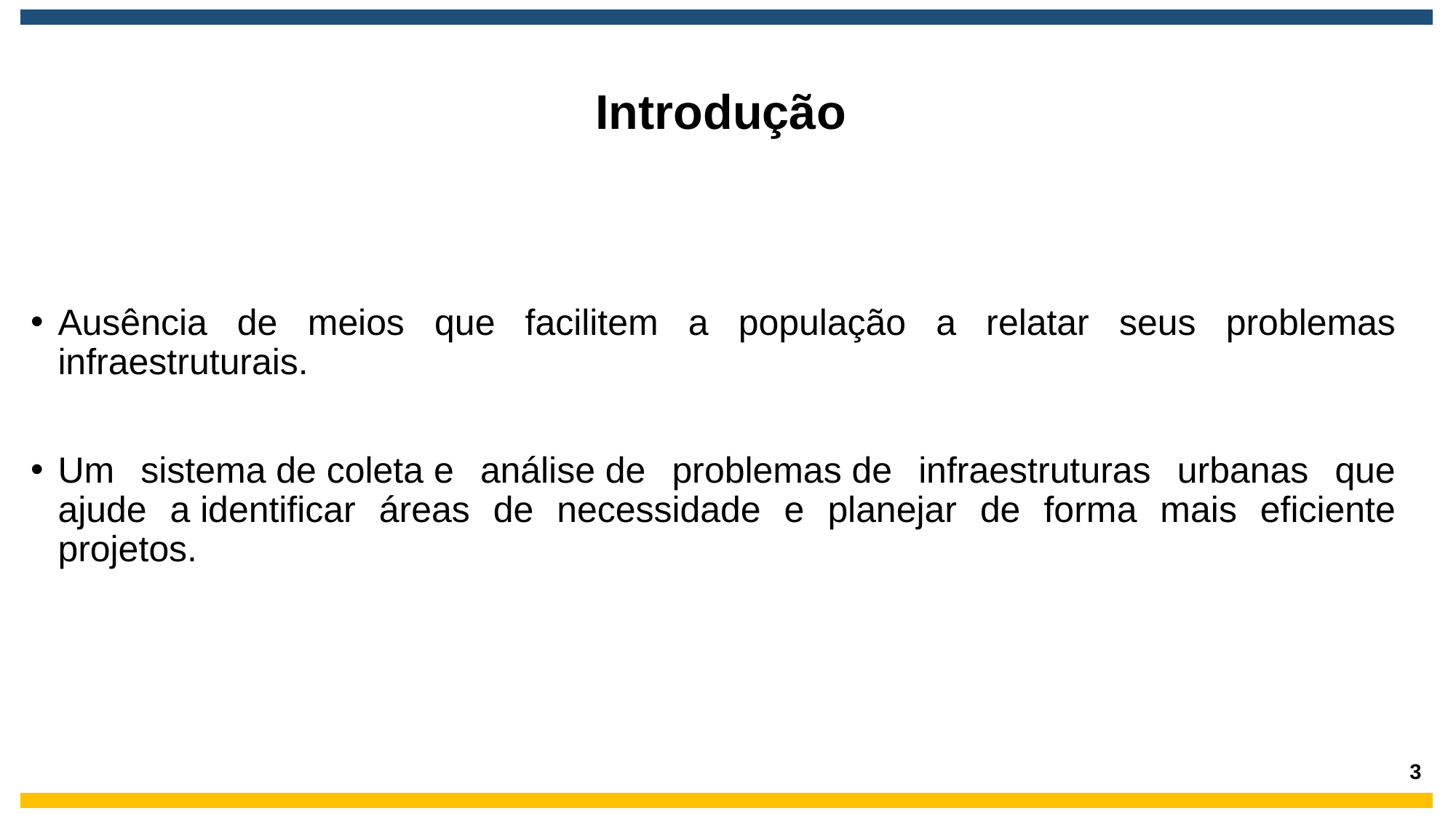

Introdução

Ausência de meios que facilitem a população a relatar seus problemas infraestruturais.

Um sistema de coleta e análise de problemas de infraestruturas urbanas que ajude a identificar áreas de necessidade e planejar de forma mais eficiente projetos.

3